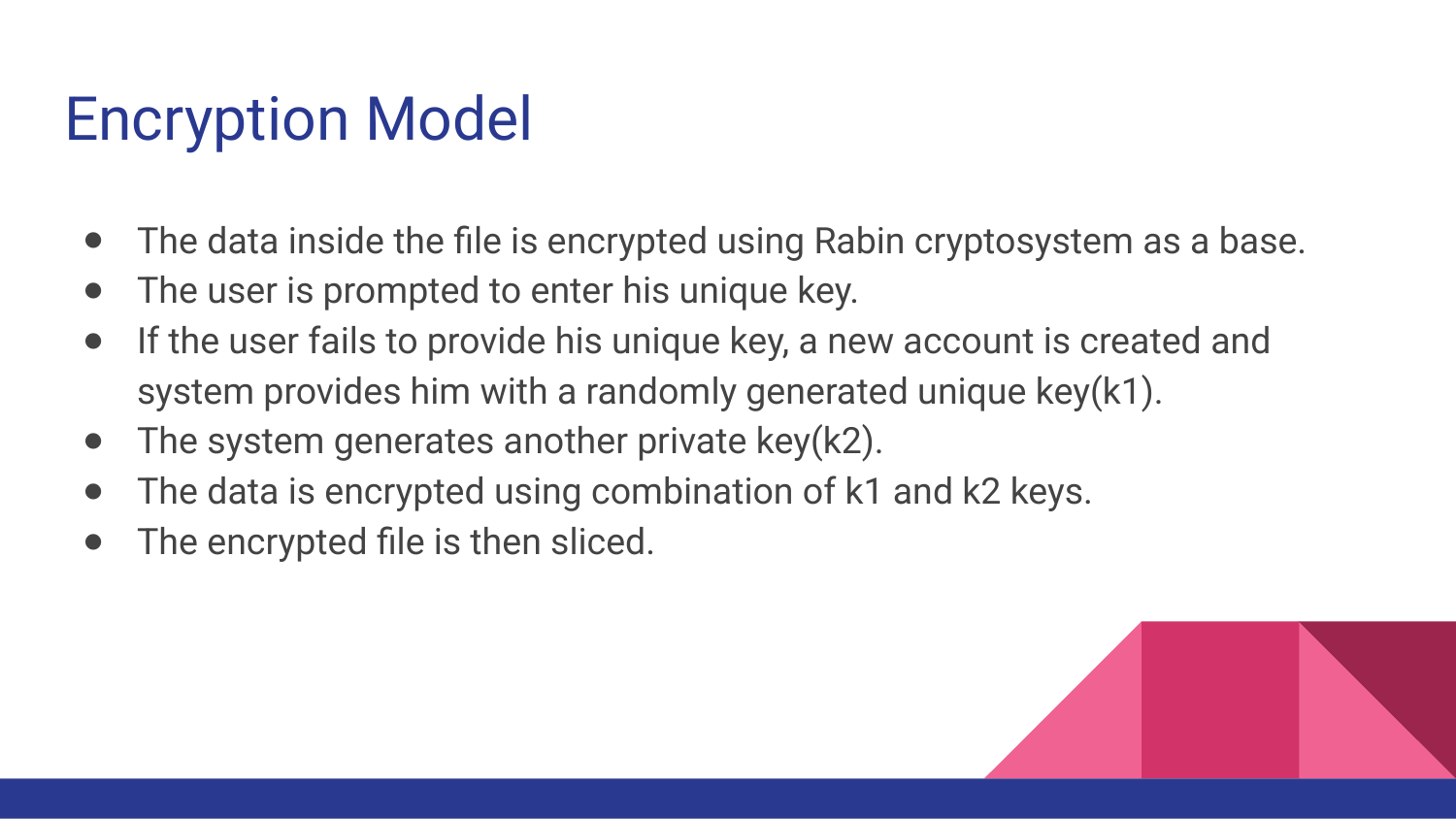

# Encryption Model
The data inside the file is encrypted using Rabin cryptosystem as a base.
The user is prompted to enter his unique key.
If the user fails to provide his unique key, a new account is created and system provides him with a randomly generated unique key(k1).
The system generates another private key(k2).
The data is encrypted using combination of k1 and k2 keys.
The encrypted file is then sliced.